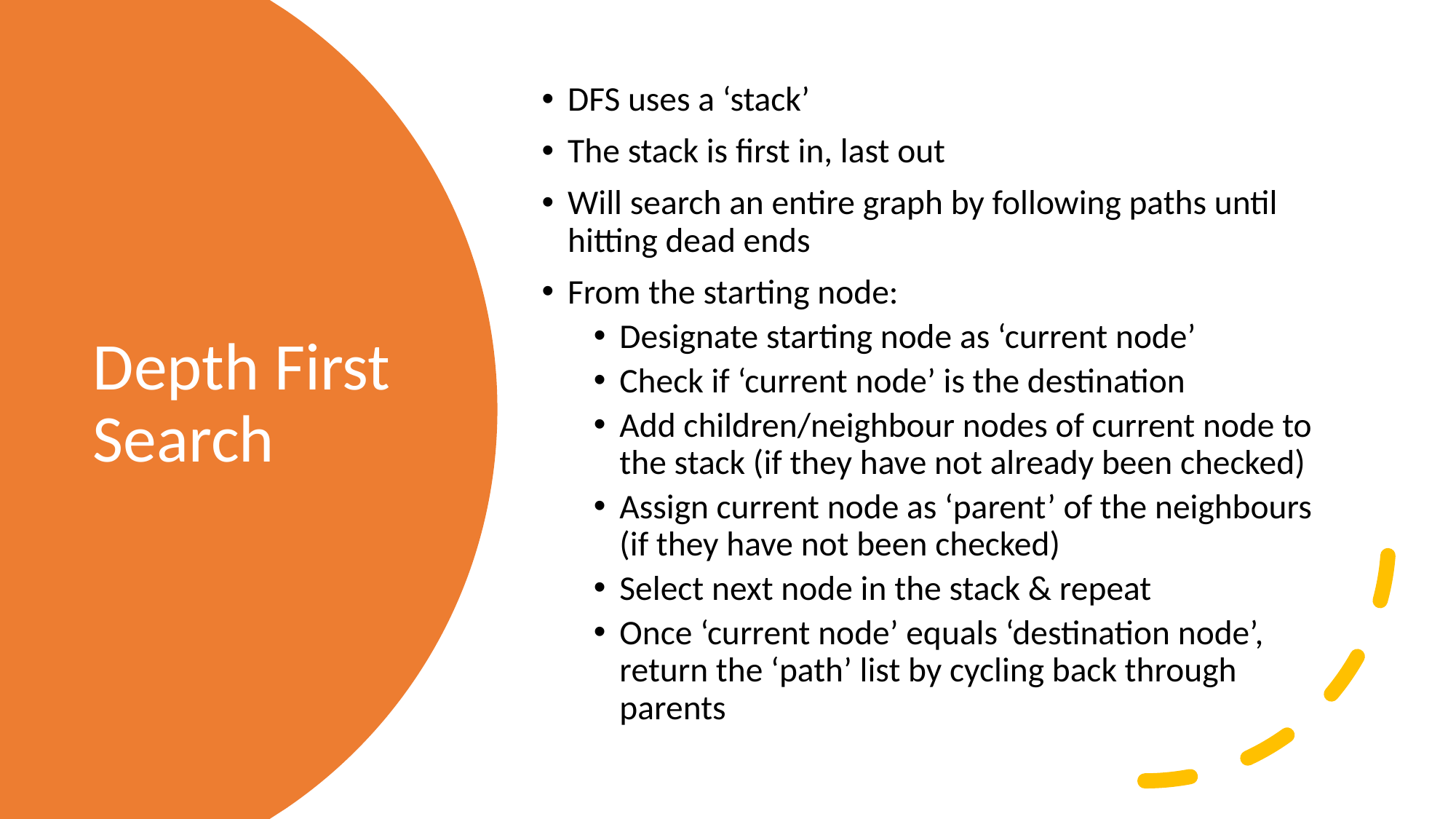

DFS uses a ‘stack’
The stack is first in, last out
Will search an entire graph by following paths until hitting dead ends
From the starting node:
Designate starting node as ‘current node’
Check if ‘current node’ is the destination
Add children/neighbour nodes of current node to the stack (if they have not already been checked)
Assign current node as ‘parent’ of the neighbours (if they have not been checked)
Select next node in the stack & repeat
Once ‘current node’ equals ‘destination node’, return the ‘path’ list by cycling back through parents
# Depth First Search